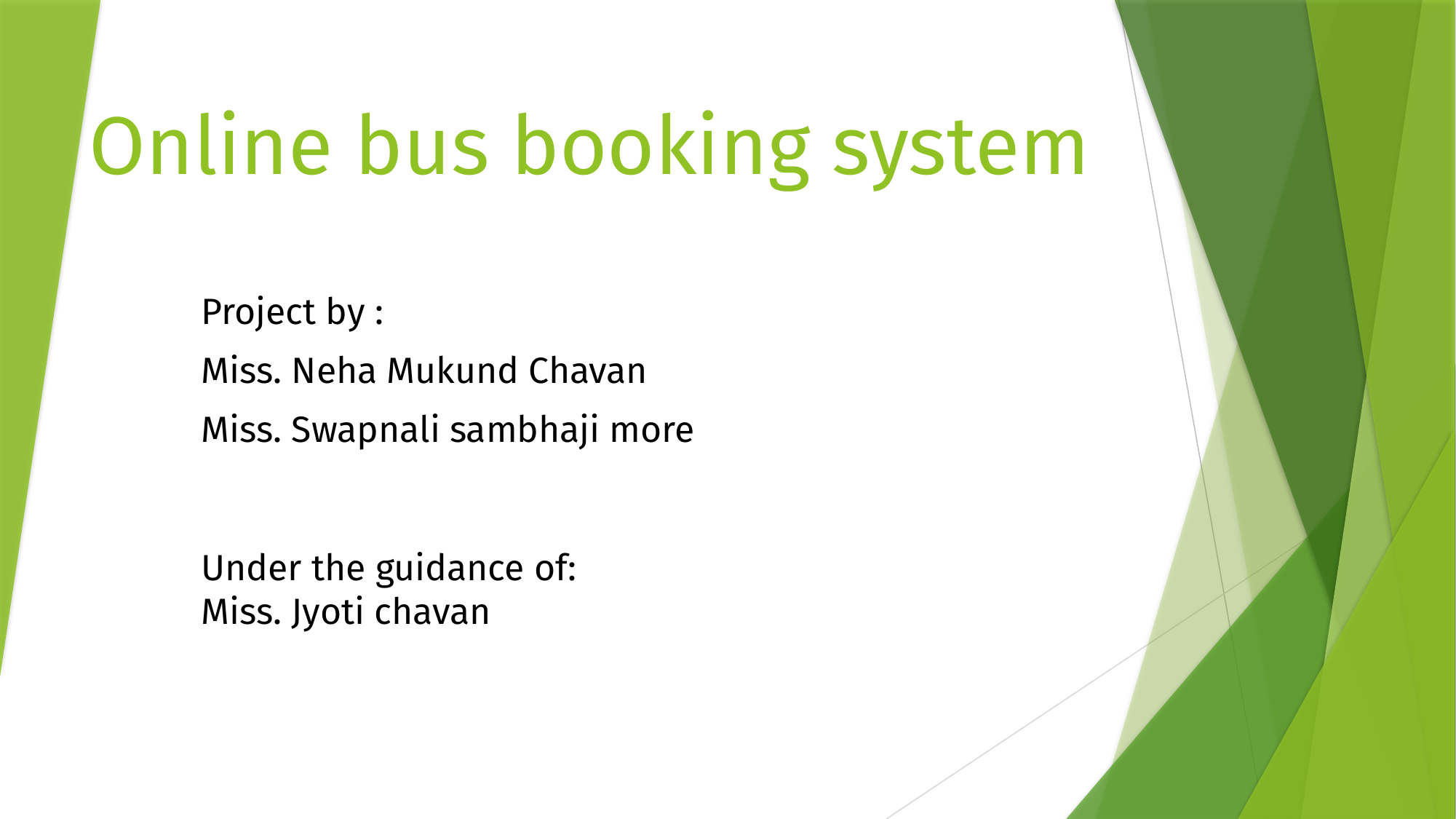

# Online bus booking system
Project by :
Miss. Neha Mukund Chavan
Miss. Swapnali sambhaji more
Under the guidance of:
Miss. Jyoti chavan